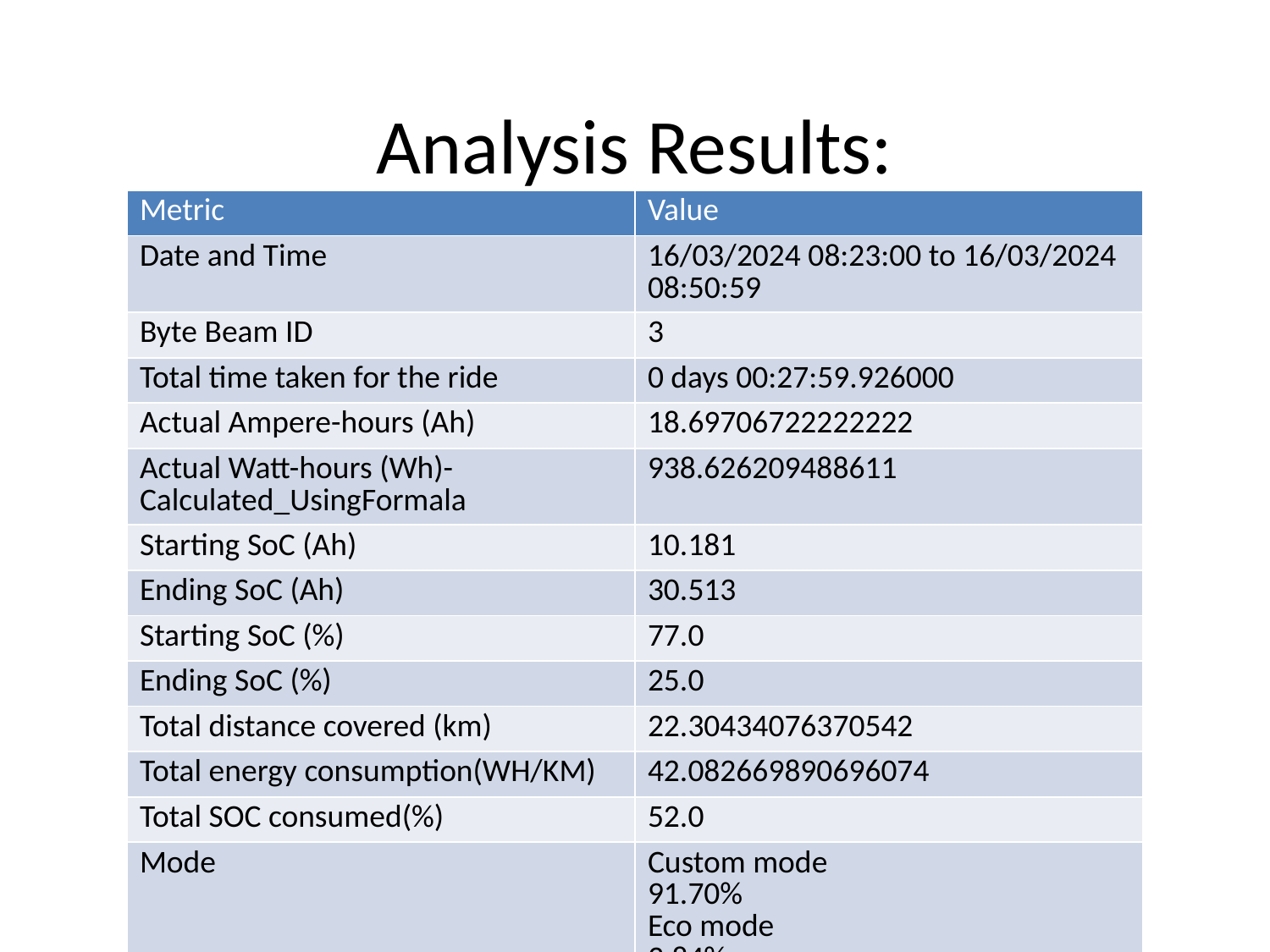

# Analysis Results:
| Metric | Value |
| --- | --- |
| Date and Time | 16/03/2024 08:23:00 to 16/03/2024 08:50:59 |
| Byte Beam ID | 3 |
| Total time taken for the ride | 0 days 00:27:59.926000 |
| Actual Ampere-hours (Ah) | 18.69706722222222 |
| Actual Watt-hours (Wh)- Calculated\_UsingFormala | 938.626209488611 |
| Starting SoC (Ah) | 10.181 |
| Ending SoC (Ah) | 30.513 |
| Starting SoC (%) | 77.0 |
| Ending SoC (%) | 25.0 |
| Total distance covered (km) | 22.30434076370542 |
| Total energy consumption(WH/KM) | 42.082669890696074 |
| Total SOC consumed(%) | 52.0 |
| Mode | Custom mode 91.70% Eco mode 3.84% Sports mode 2.44% |